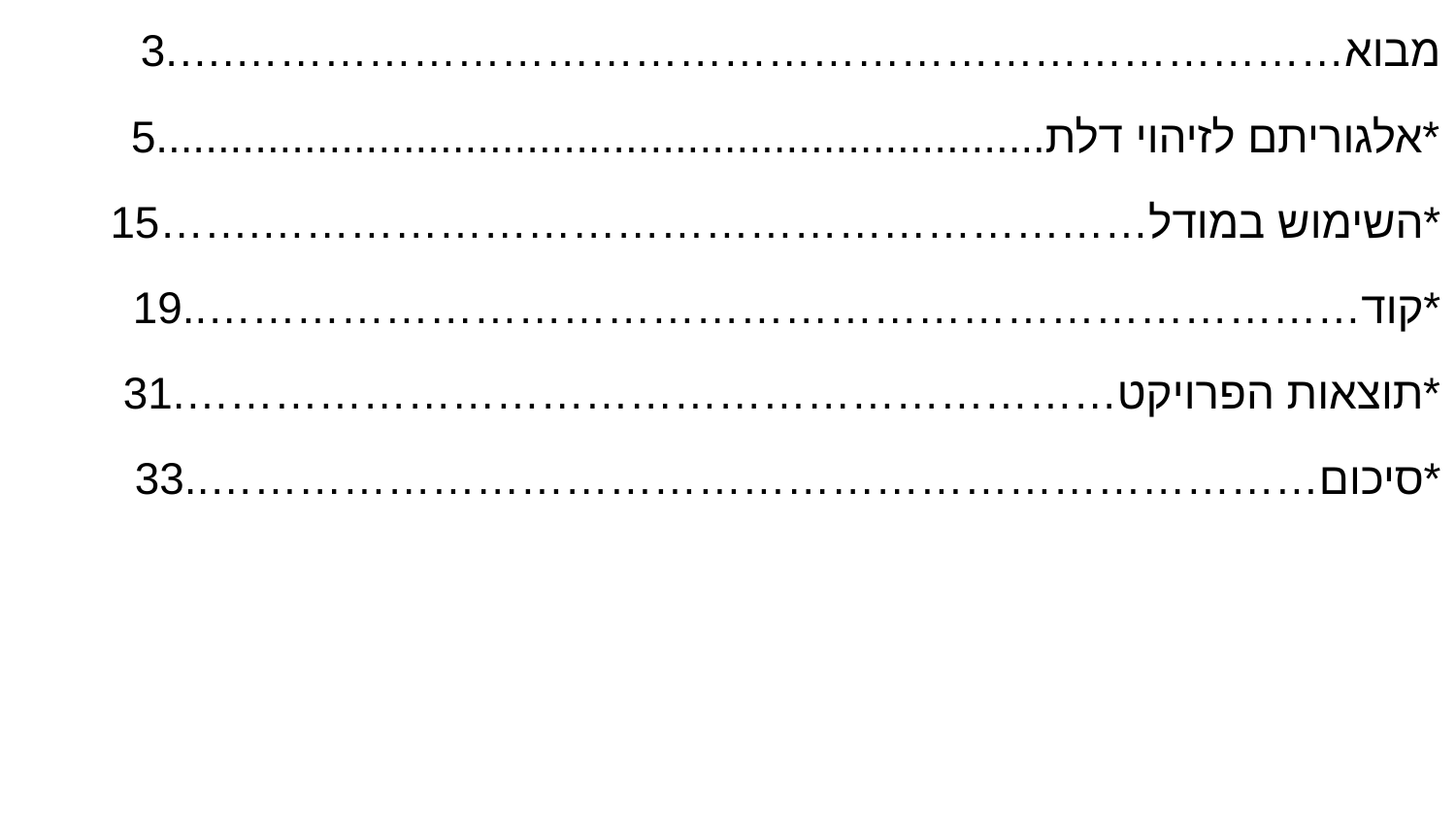

מבוא………………………………………………………………….….3
*אלגוריתם לזיהוי דלת........................................................................5
*השימוש במודל…………………………………………………….……15
*קוד……………………………………………………………………..19
*תוצאות הפרויקט……………………………………………………….31
*סיכום…………………………………………………………………..33